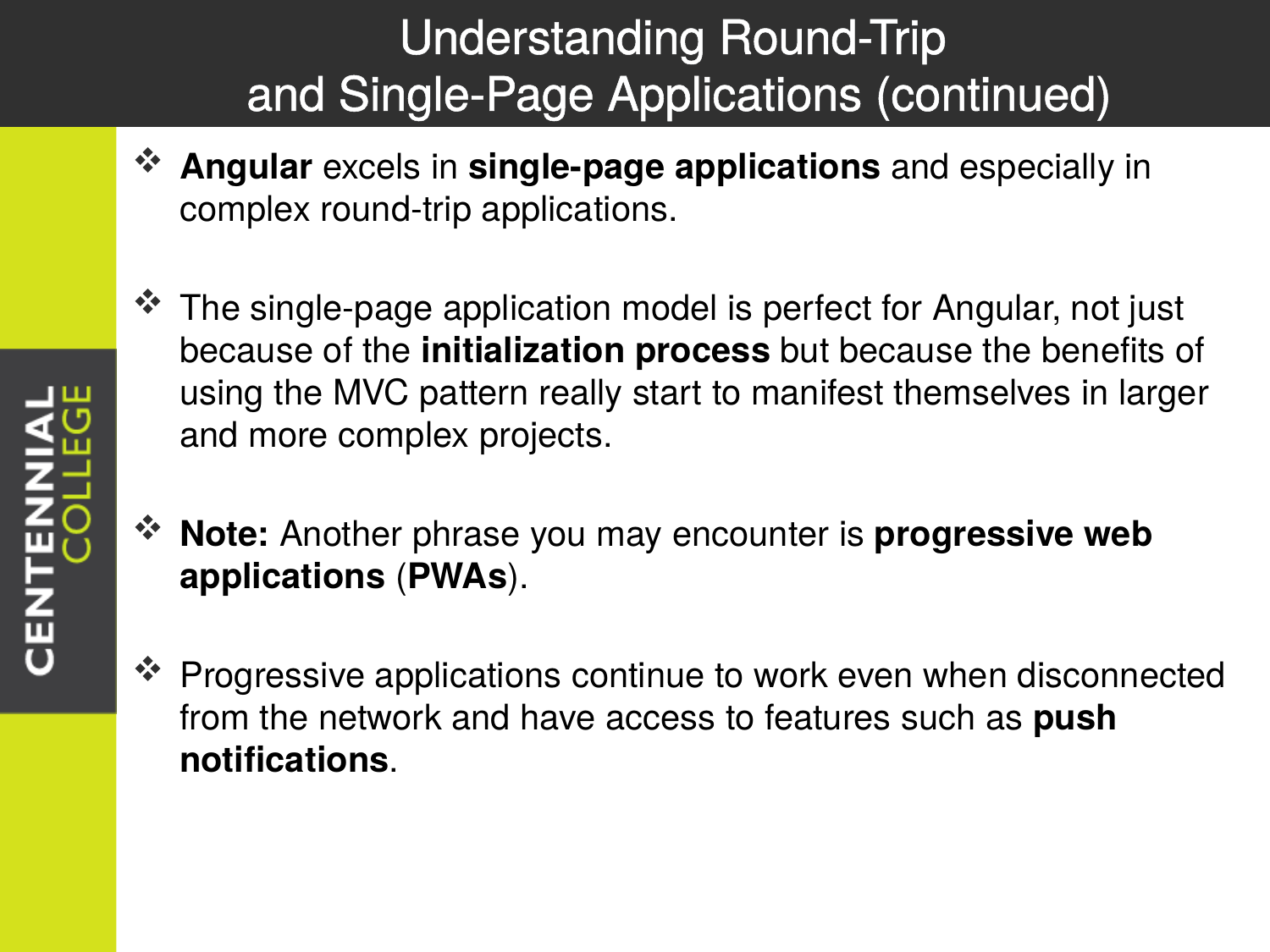

# Understanding Round-Trip and Single-Page Applications (continued)
Angular excels in single-page applications and especially in complex round-trip applications.

The single-page application model is perfect for Angular, not just because of the initialization process but because the benefits of using the MVC pattern really start to manifest themselves in larger and more complex projects.

Note: Another phrase you may encounter is progressive web applications (PWAs).

Progressive applications continue to work even when disconnected from the network and have access to features such as push notifications.